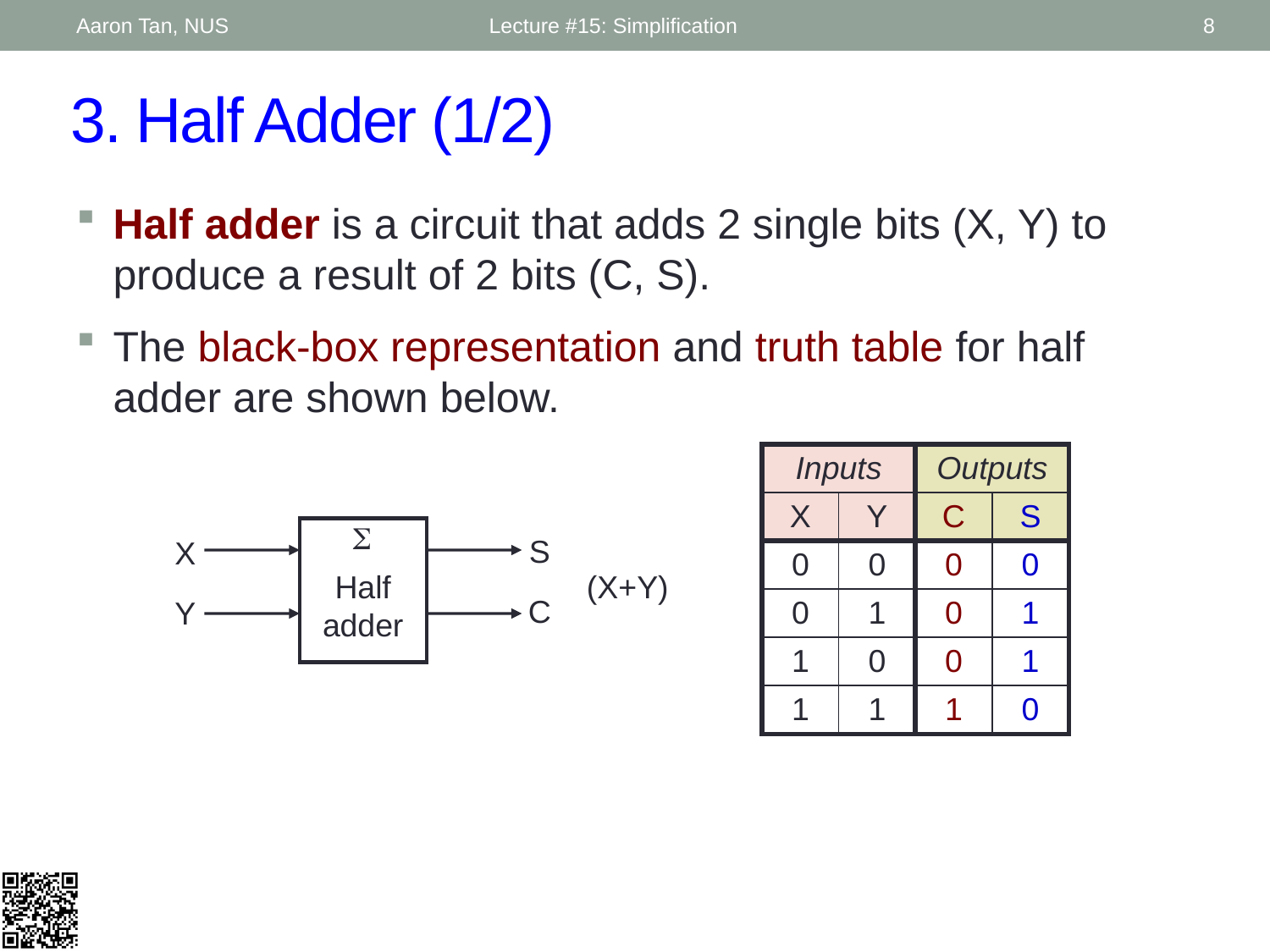

Aaron Tan, NUS
Lecture #15: Simplification
8
# 3. Half Adder (1/2)
Half adder is a circuit that adds 2 single bits (X, Y) to produce a result of 2 bits (C, S).
The black-box representation and truth table for half adder are shown below.
| Inputs |  | Outputs |  |
| --- | --- | --- | --- |
| X | Y | C | S |
| 0 | 0 | 0 | 0 |
| 0 | 1 | 0 | 1 |
| 1 | 0 | 0 | 1 |
| 1 | 1 | 1 | 0 |
Σ

S
X

Half adder
(X+Y)
C
Y